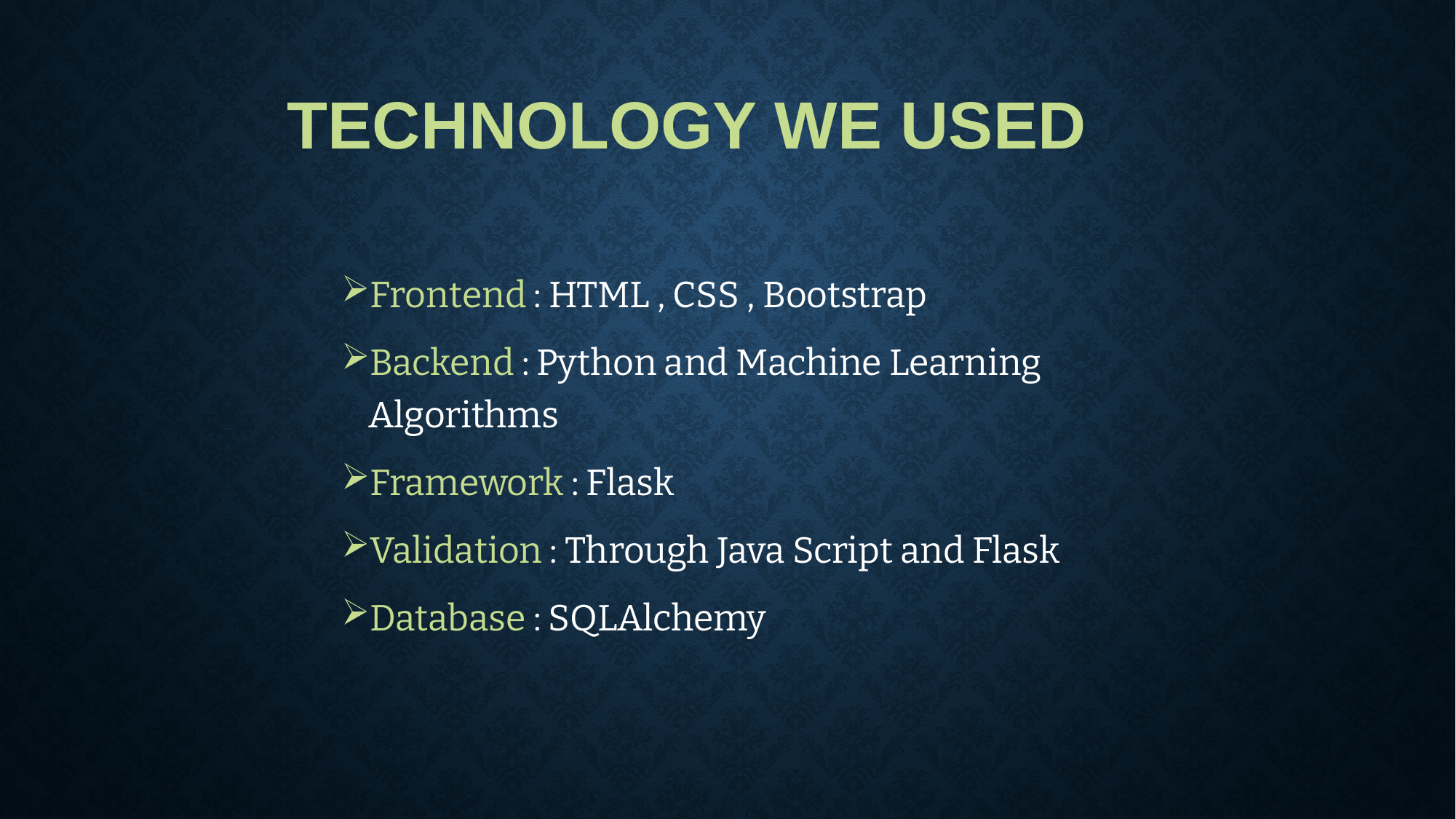

# Technology We Used
Frontend : HTML , CSS , Bootstrap
Backend : Python and Machine Learning Algorithms
Framework : Flask
Validation : Through Java Script and Flask
Database : SQLAlchemy